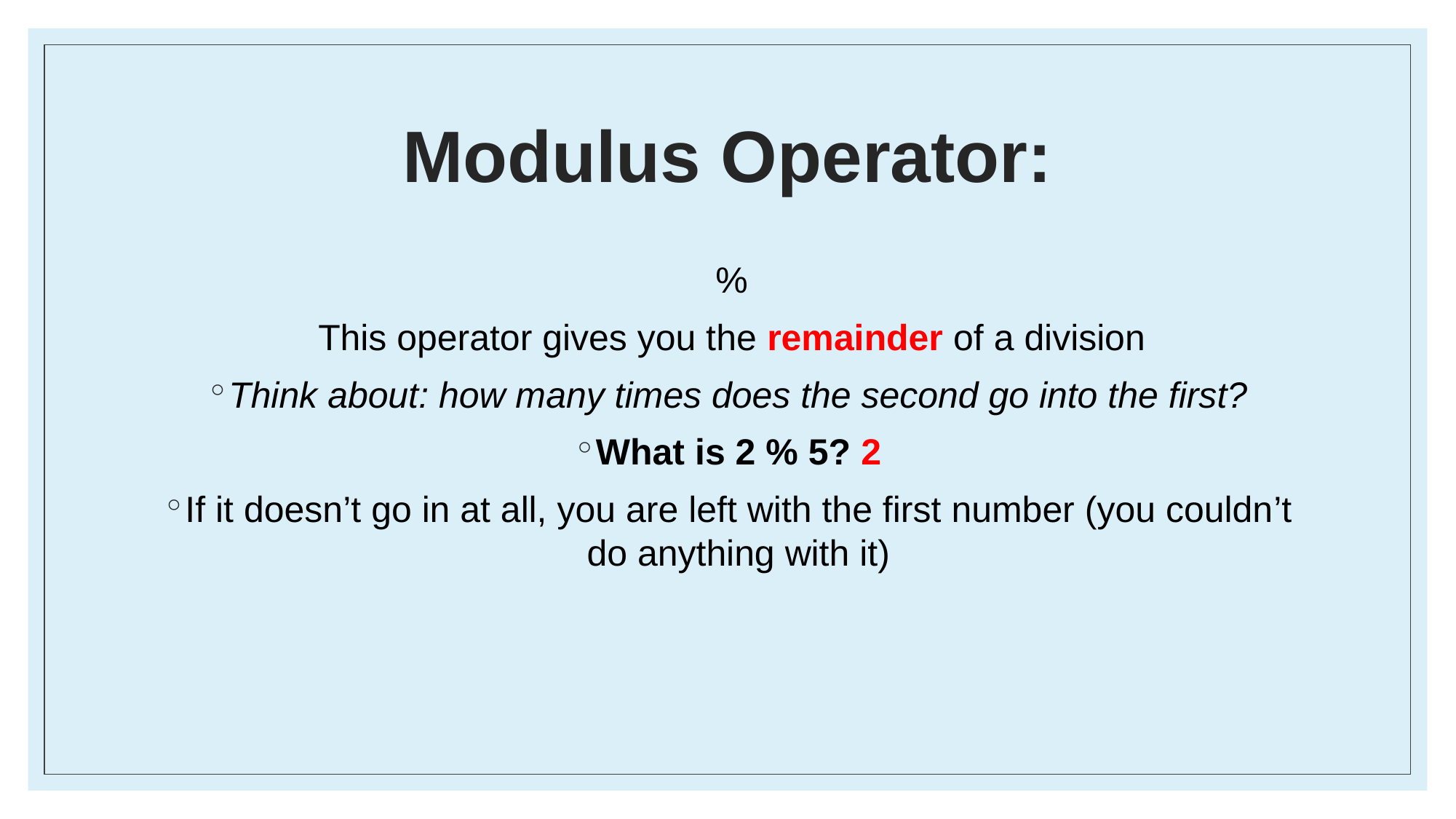

# Modulus Operator:
%
This operator gives you the remainder of a division
Think about: how many times does the second go into the first?
What is 2 % 5? 2
If it doesn’t go in at all, you are left with the first number (you couldn’t do anything with it)